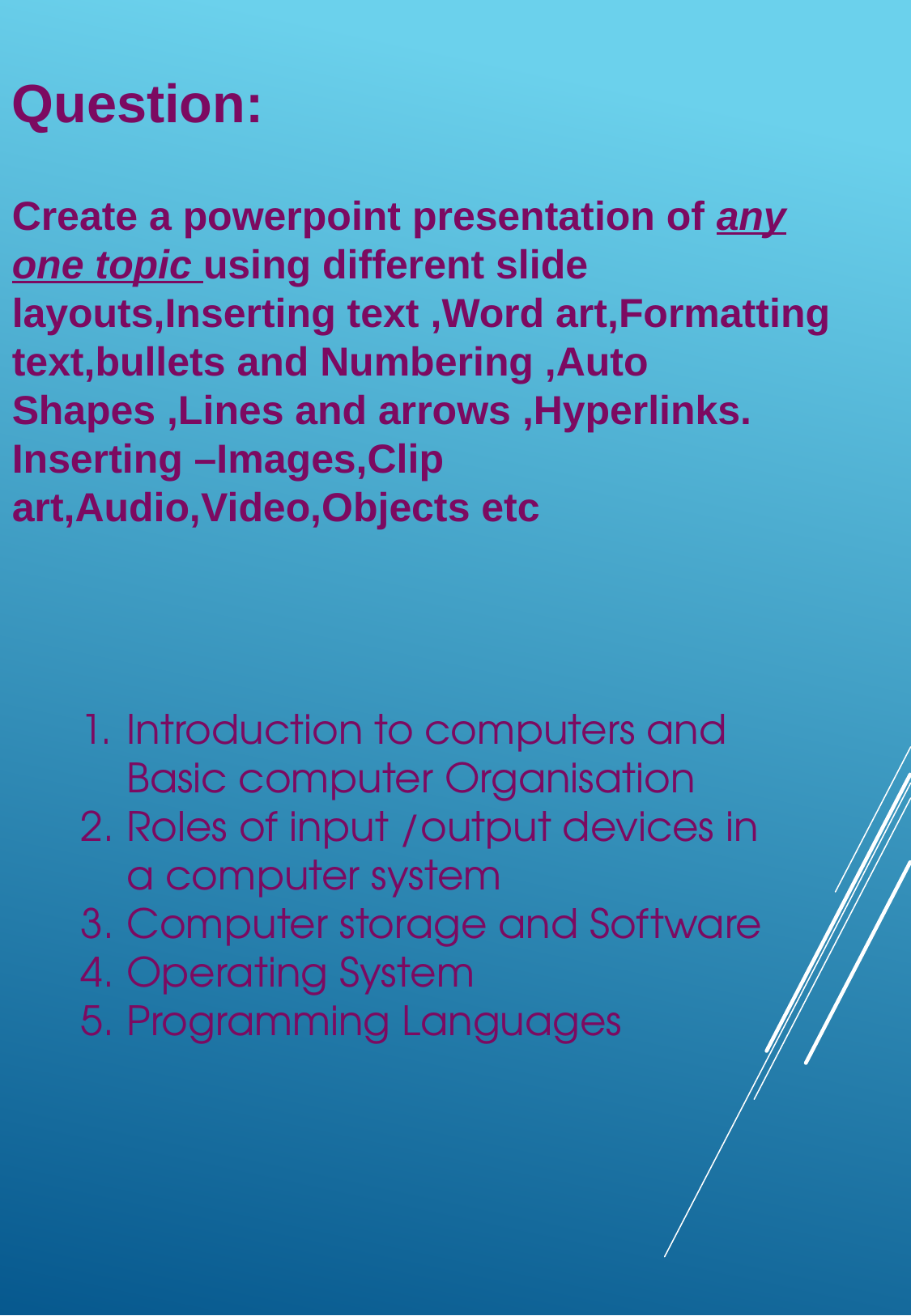

Question:

Create a powerpoint presentation of any one topic using different slide layouts,Inserting text ,Word art,Formatting text,bullets and Numbering ,Auto Shapes ,Lines and arrows ,Hyperlinks.
Inserting –Images,Clip art,Audio,Video,Objects etc
Introduction to computers and Basic computer Organisation
Roles of input /output devices in a computer system
Computer storage and Software
Operating System
Programming Languages